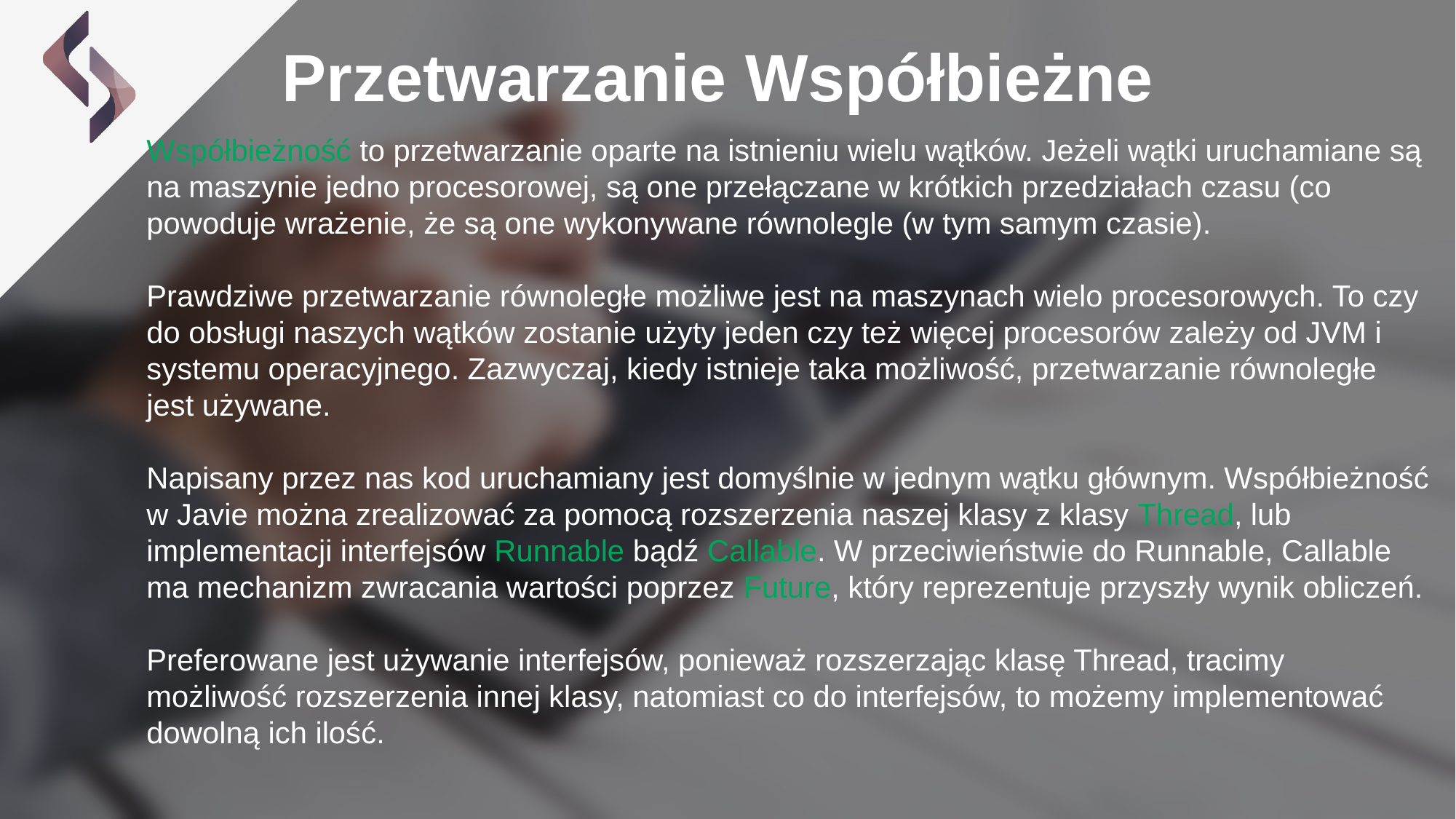

Przetwarzanie Współbieżne
Współbieżność to przetwarzanie oparte na istnieniu wielu wątków. Jeżeli wątki uruchamiane są na maszynie jedno procesorowej, są one przełączane w krótkich przedziałach czasu (co powoduje wrażenie, że są one wykonywane równolegle (w tym samym czasie).

Prawdziwe przetwarzanie równoległe możliwe jest na maszynach wielo procesorowych. To czy do obsługi naszych wątków zostanie użyty jeden czy też więcej procesorów zależy od JVM i systemu operacyjnego. Zazwyczaj, kiedy istnieje taka możliwość, przetwarzanie równoległe jest używane.

Napisany przez nas kod uruchamiany jest domyślnie w jednym wątku głównym. Współbieżność w Javie można zrealizować za pomocą rozszerzenia naszej klasy z klasy Thread, lub implementacji interfejsów Runnable bądź Callable. W przeciwieństwie do Runnable, Callable ma mechanizm zwracania wartości poprzez Future, który reprezentuje przyszły wynik obliczeń.

Preferowane jest używanie interfejsów, ponieważ rozszerzając klasę Thread, tracimy możliwość rozszerzenia innej klasy, natomiast co do interfejsów, to możemy implementować dowolną ich ilość.